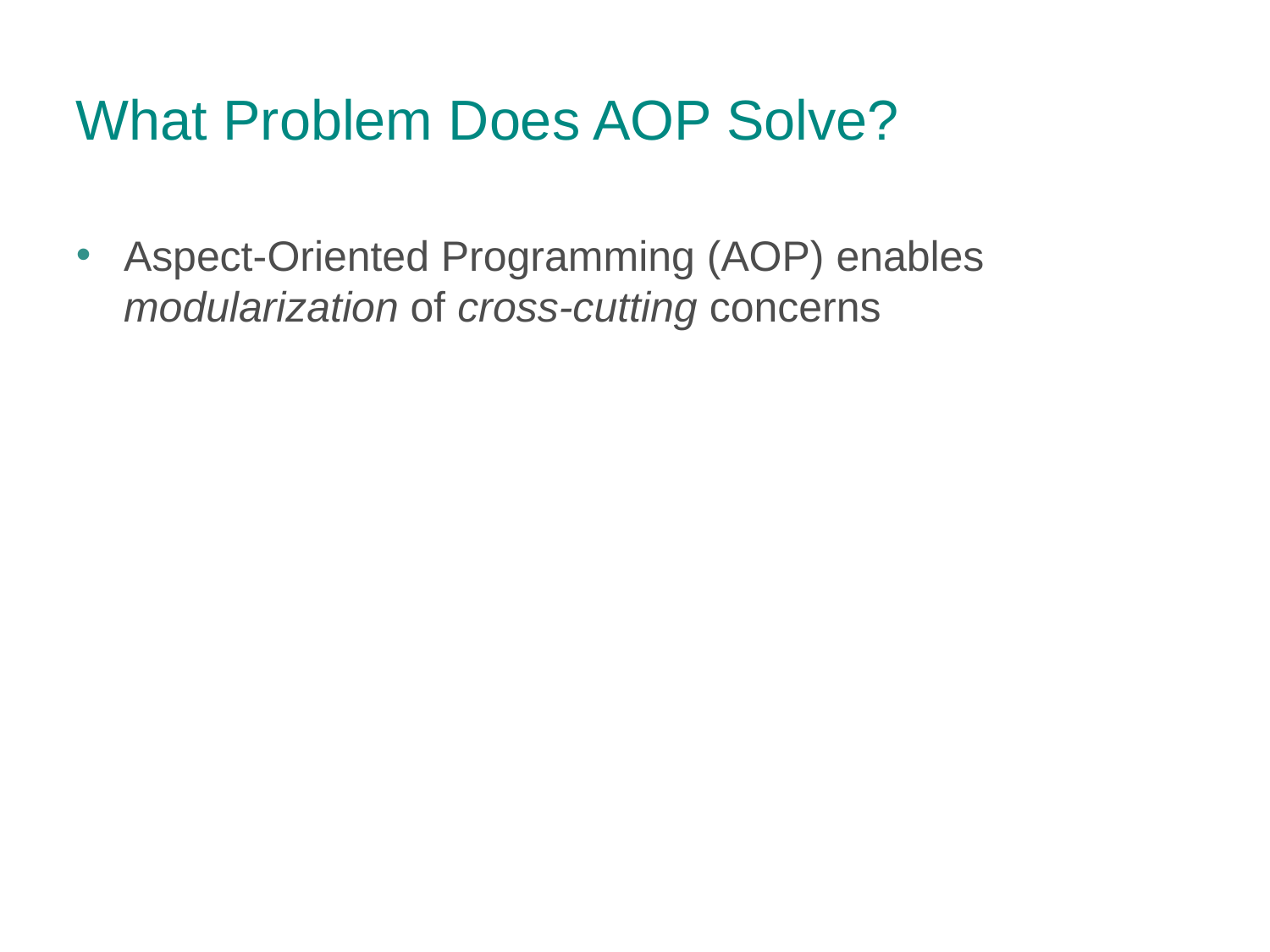

What Problem Does AOP Solve?
Aspect-Oriented Programming (AOP) enables modularization of cross-cutting concerns